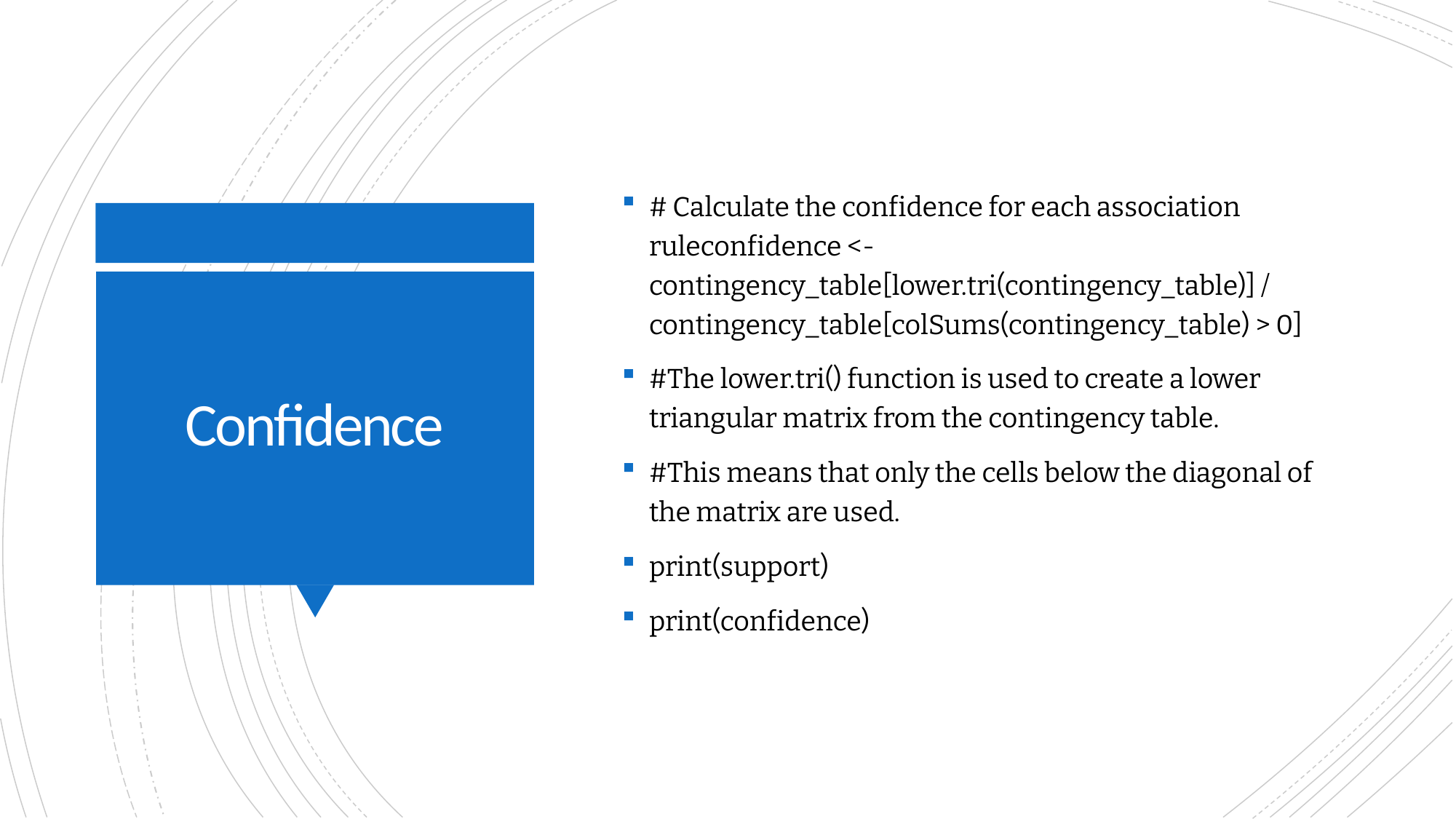

# Calculate the confidence for each association ruleconfidence <- contingency_table[lower.tri(contingency_table)] / contingency_table[colSums(contingency_table) > 0]
#The lower.tri() function is used to create a lower triangular matrix from the contingency table.
#This means that only the cells below the diagonal of the matrix are used.
print(support)
print(confidence)
# Confidence